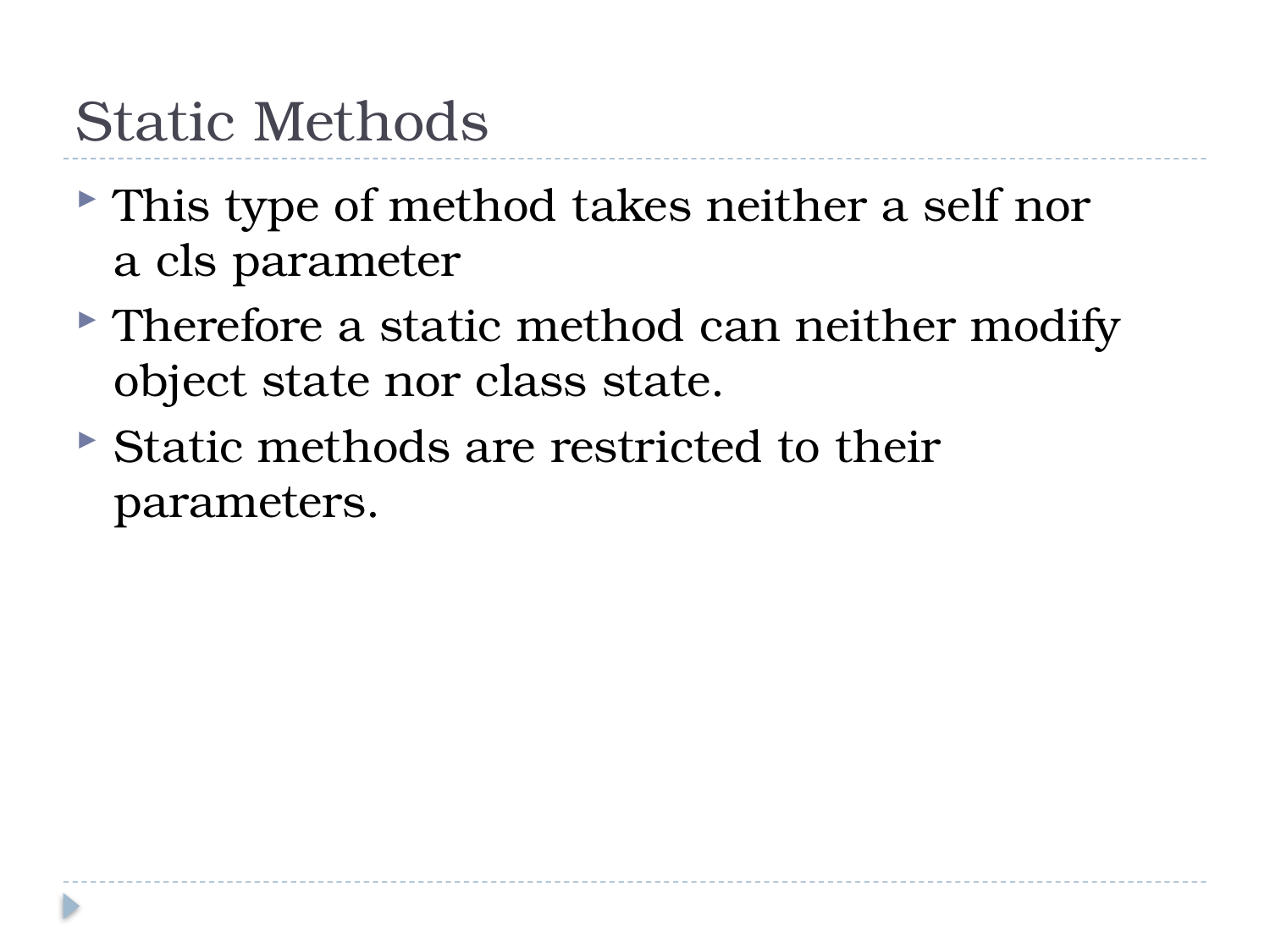

# Static Methods
This type of method takes neither a self nor a cls parameter
Therefore a static method can neither modify object state nor class state.
Static methods are restricted to their parameters.